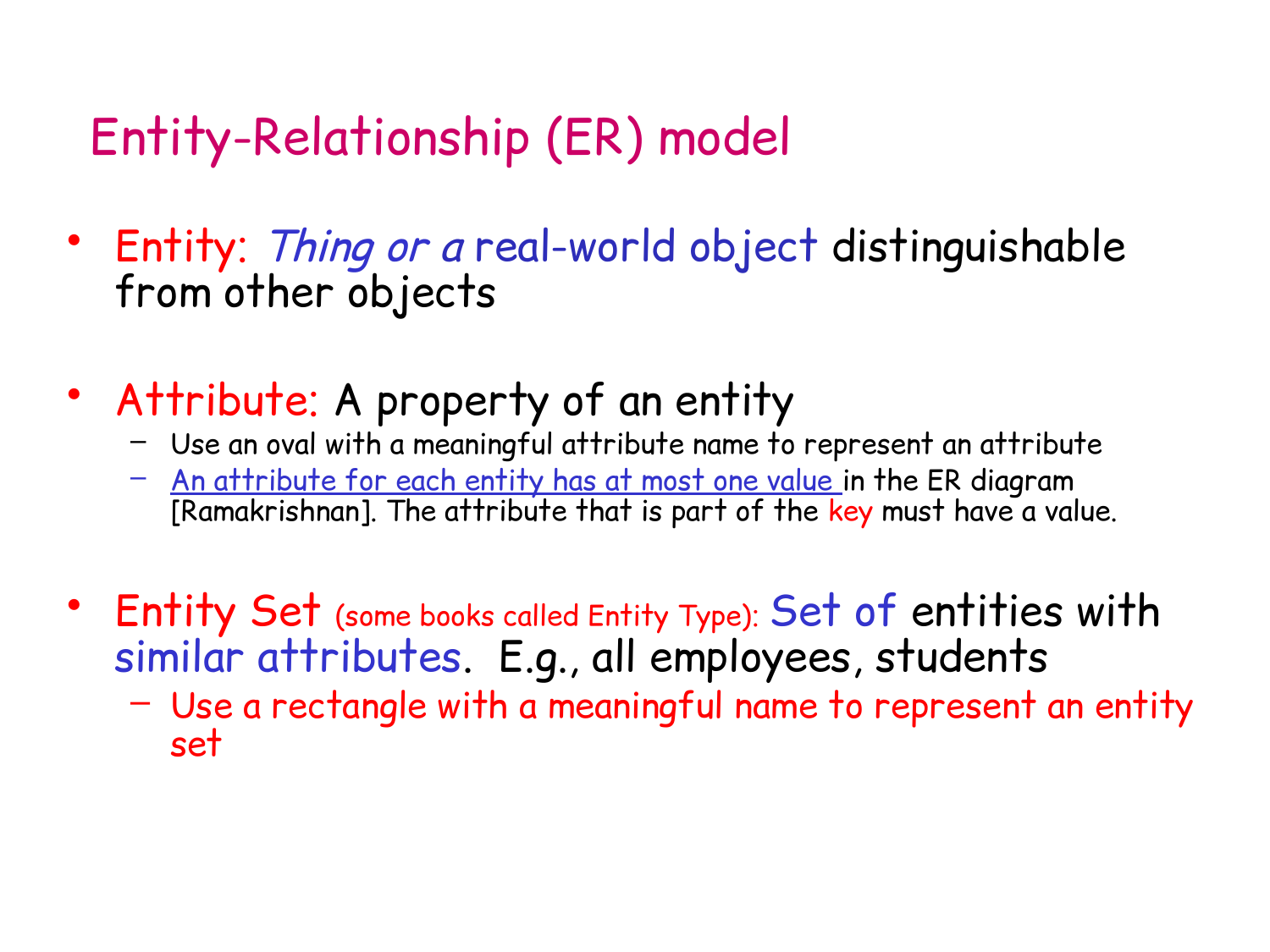

Entity-Relationship (ER) model
Entity: Thing or a real-world object distinguishable from other objects

Attribute: A property of an entity
Use an oval with a meaningful attribute name to represent an attribute
An attribute for each entity has at most one value in the ER diagram [Ramakrishnan]. The attribute that is part of the key must have a value.

Entity Set (some books called Entity Type): Set of entities with similar attributes.  E.g., all employees, students
Use a rectangle with a meaningful name to represent an entity set